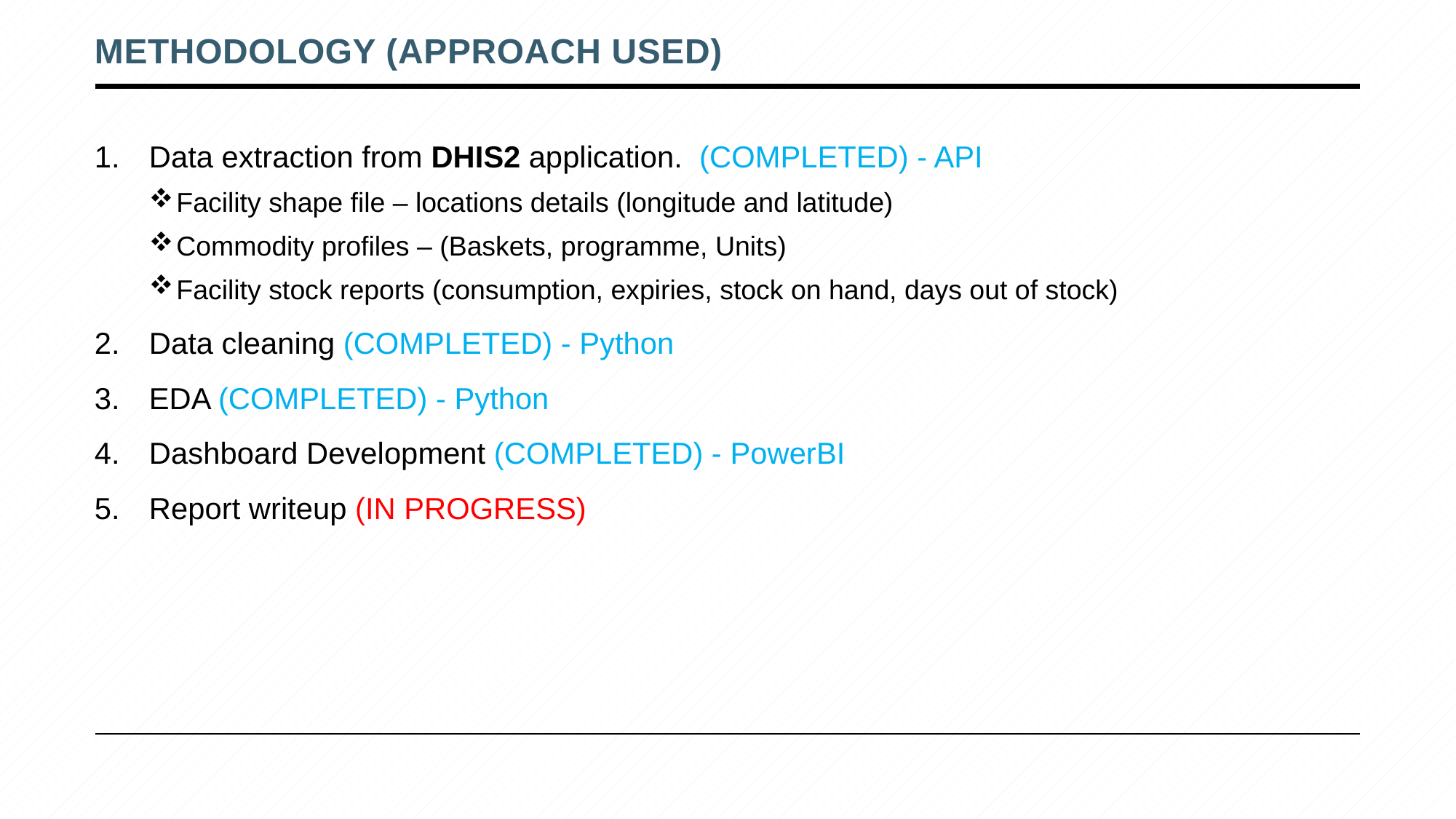

# Methodology (Approach used)
Data extraction from DHIS2 application.  (COMPLETED) - API
Facility shape file – locations details (longitude and latitude)
Commodity profiles – (Baskets, programme, Units)
Facility stock reports (consumption, expiries, stock on hand, days out of stock)
Data cleaning (COMPLETED) - Python
EDA (COMPLETED) - Python
Dashboard Development (COMPLETED) - PowerBI
Report writeup (IN PROGRESS)